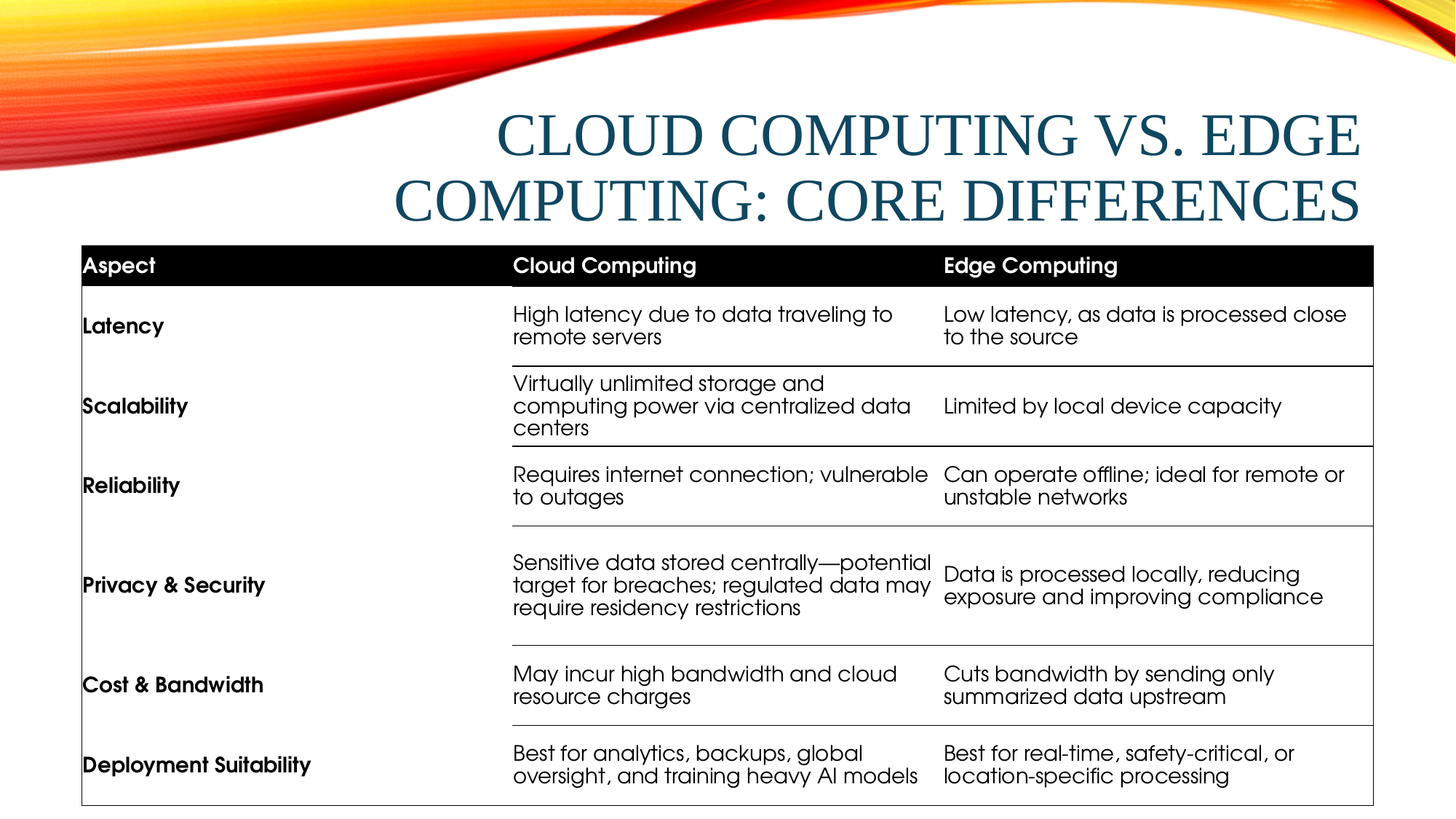

# Cloud Computing vs. Edge Computing: Core Differences
| Aspect | Cloud Computing | Edge Computing |
| --- | --- | --- |
| Latency | High latency due to data traveling to remote servers | Low latency, as data is processed close to the source |
| Scalability | Virtually unlimited storage and computing power via centralized data centers | Limited by local device capacity |
| Reliability | Requires internet connection; vulnerable to outages | Can operate offline; ideal for remote or unstable networks |
| Privacy & Security | Sensitive data stored centrally—potential target for breaches; regulated data may require residency restrictions | Data is processed locally, reducing exposure and improving compliance |
| Cost & Bandwidth | May incur high bandwidth and cloud resource charges | Cuts bandwidth by sending only summarized data upstream |
| Deployment Suitability | Best for analytics, backups, global oversight, and training heavy AI models | Best for real-time, safety-critical, or location-specific processing |